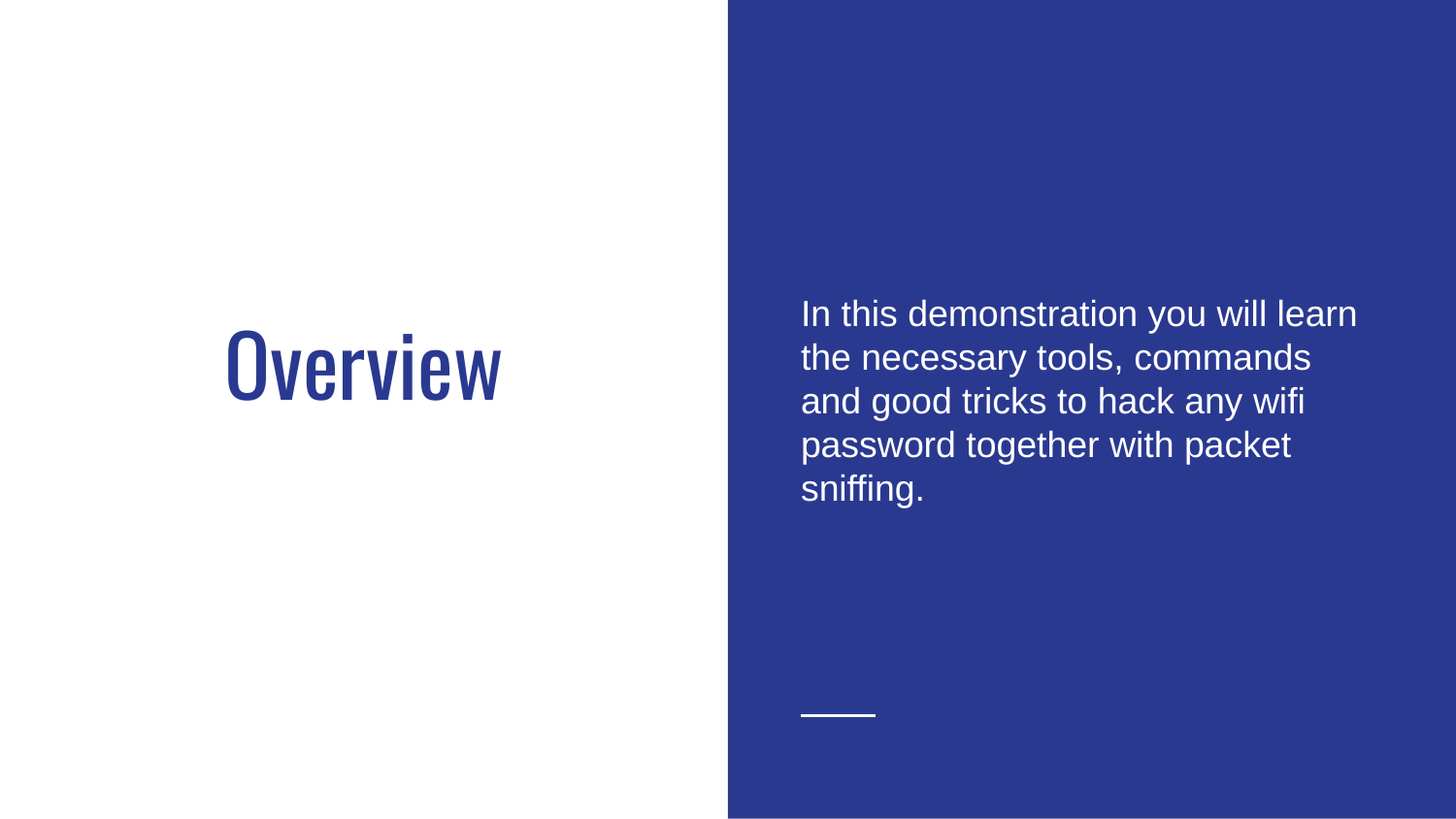

# Overview
In this demonstration you will learn the necessary tools, commands and good tricks to hack any wifi password together with packet sniffing.